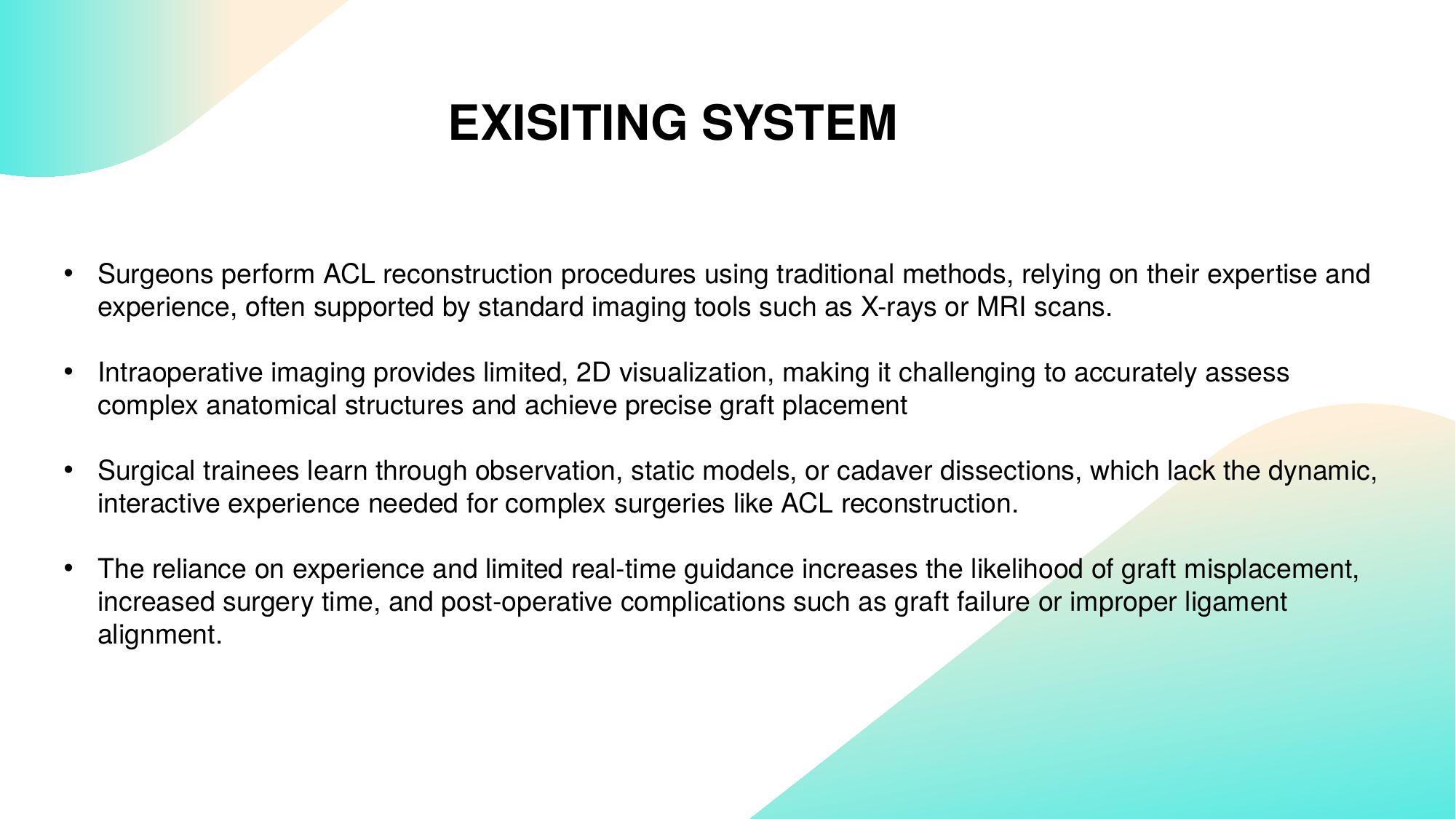

EXISITING SYSTEM
Surgeons perform ACL reconstruction procedures using traditional methods, relying on their expertise and experience, often supported by standard imaging tools such as X-rays or MRI scans.

Intraoperative imaging provides limited, 2D visualization, making it challenging to accurately assess complex anatomical structures and achieve precise graft placement

Surgical trainees learn through observation, static models, or cadaver dissections, which lack the dynamic, interactive experience needed for complex surgeries like ACL reconstruction.

The reliance on experience and limited real-time guidance increases the likelihood of graft misplacement, increased surgery time, and post-operative complications such as graft failure or improper ligament alignment.